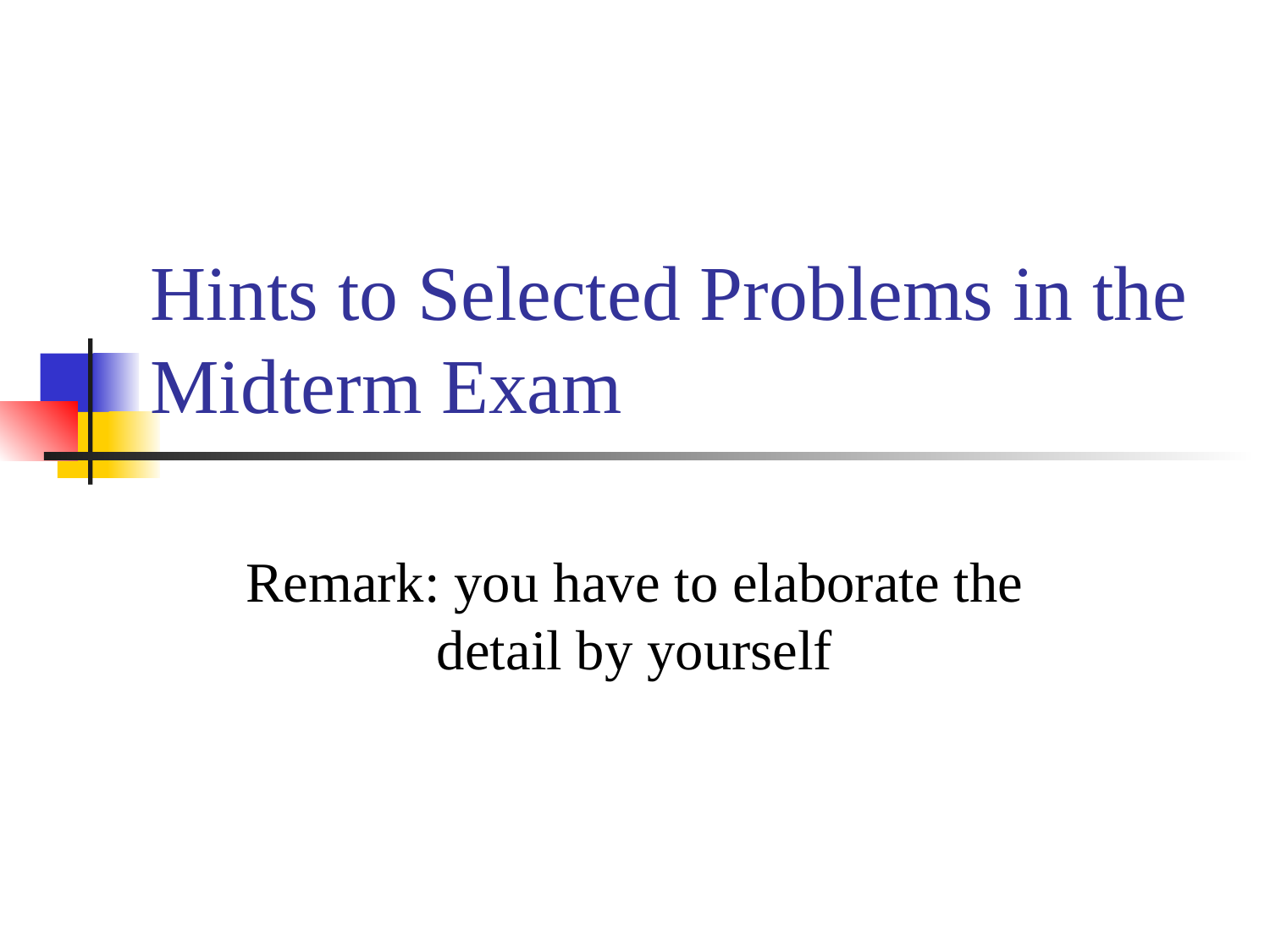

# Hints to Selected Problems in the Midterm Exam
Remark: you have to elaborate the detail by yourself